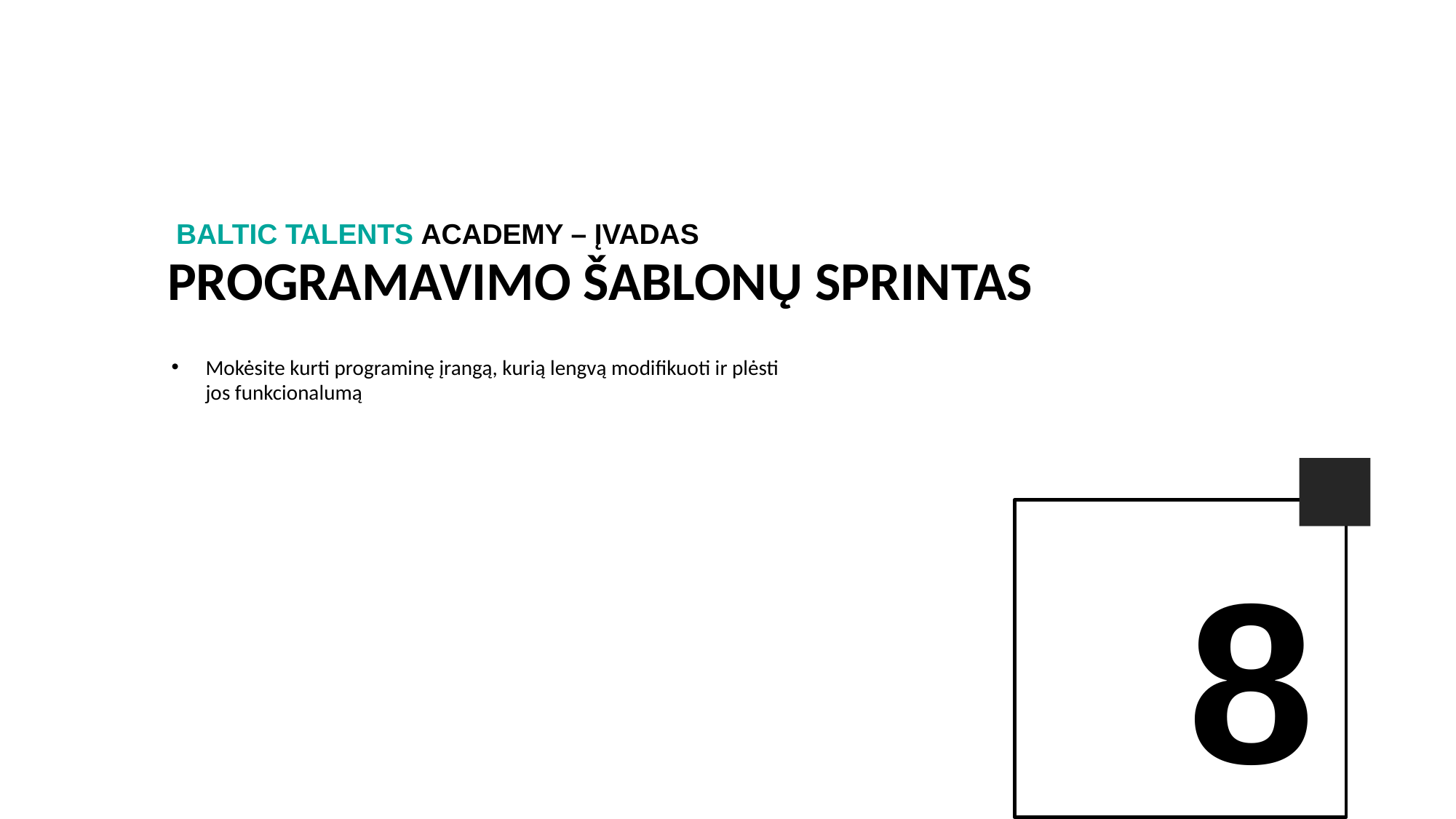

BALTIc TALENTs AcADEMy – Įvadas
Programavimo šablonų sprintas
Mokėsite kurti programinę įrangą, kurią lengvą modifikuoti ir plėsti jos funkcionalumą

8